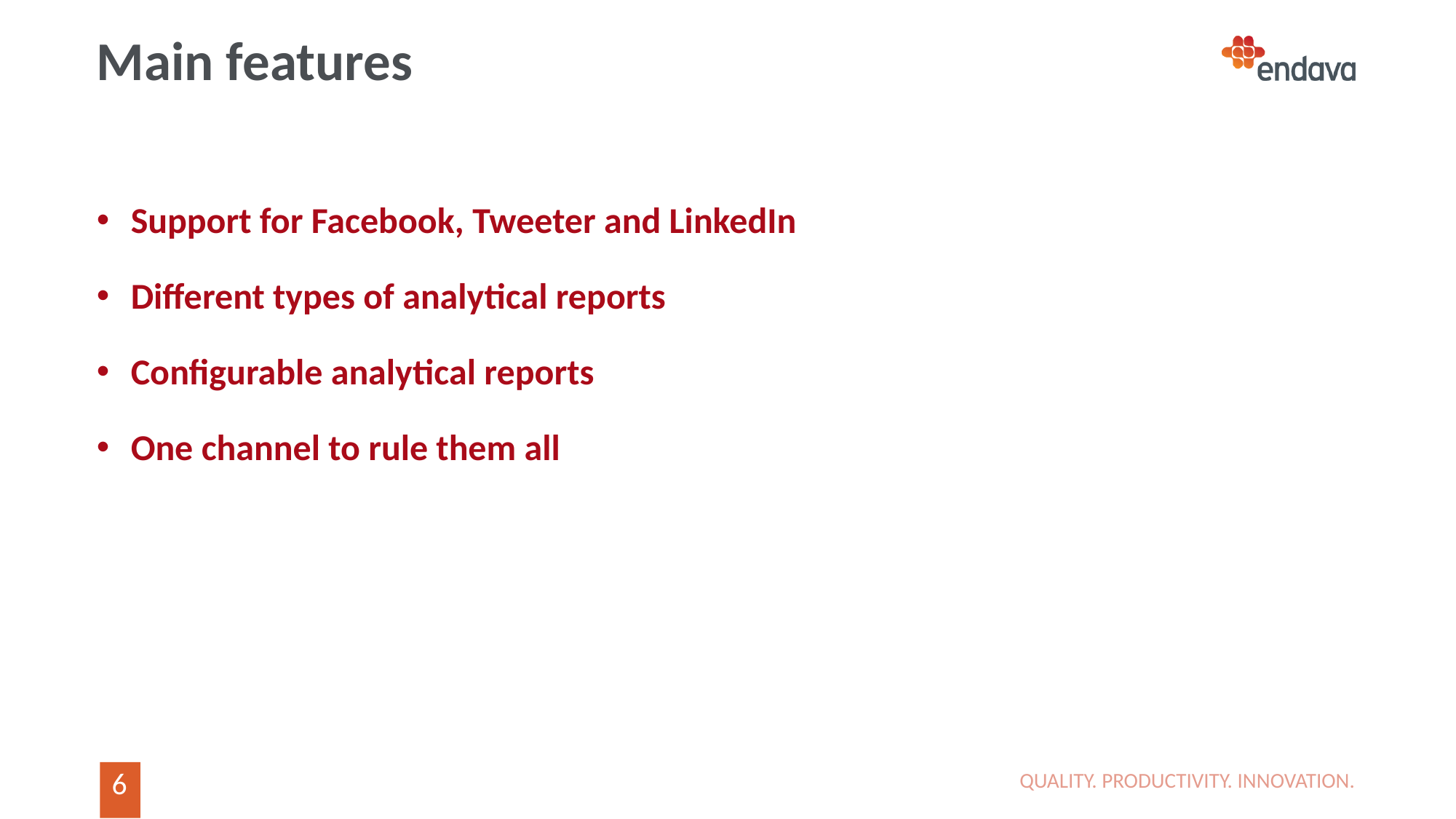

# Main features
Support for Facebook, Tweeter and LinkedIn
Different types of analytical reports
Configurable analytical reports
One channel to rule them all

QUALITY. PRODUCTIVITY. INNOVATION.